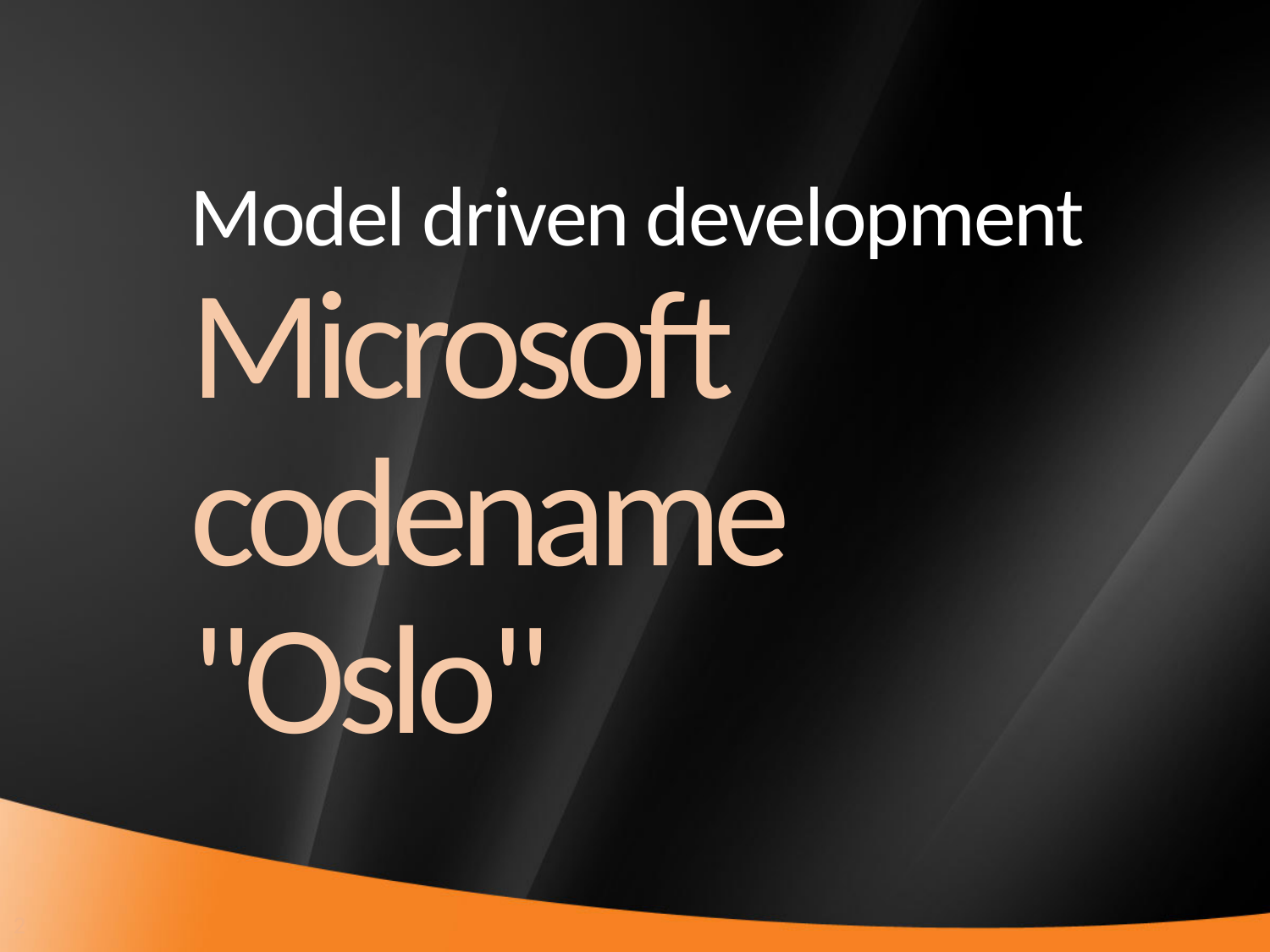

# Model driven development
Microsoft codename "Oslo"